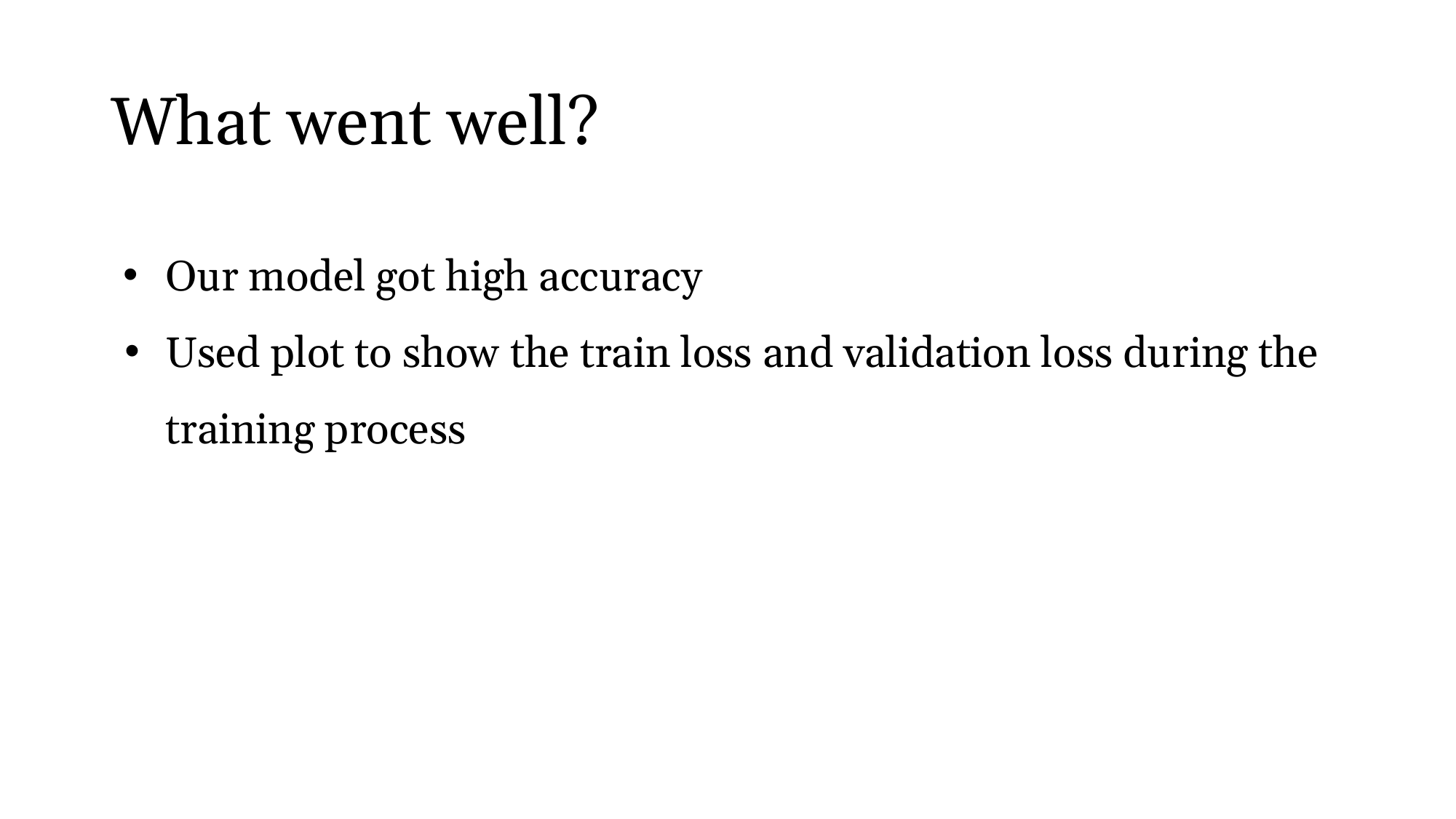

# What went well?
Our model got high accuracy
Used plot to show the train loss and validation loss during the training process